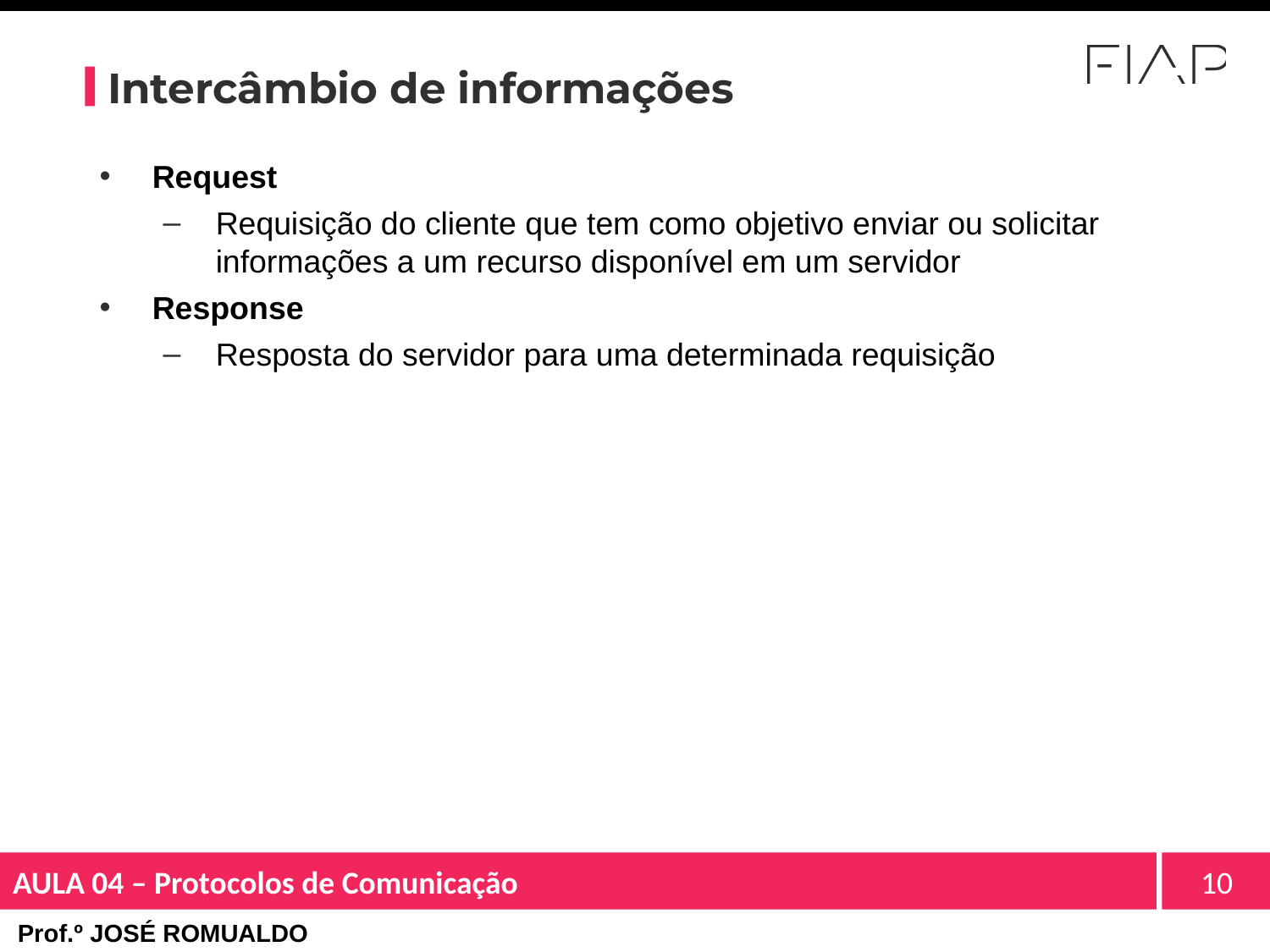

# Intercâmbio de informações
Request
Requisição do cliente que tem como objetivo enviar ou solicitar informações a um recurso disponível em um servidor
Response
Resposta do servidor para uma determinada requisição